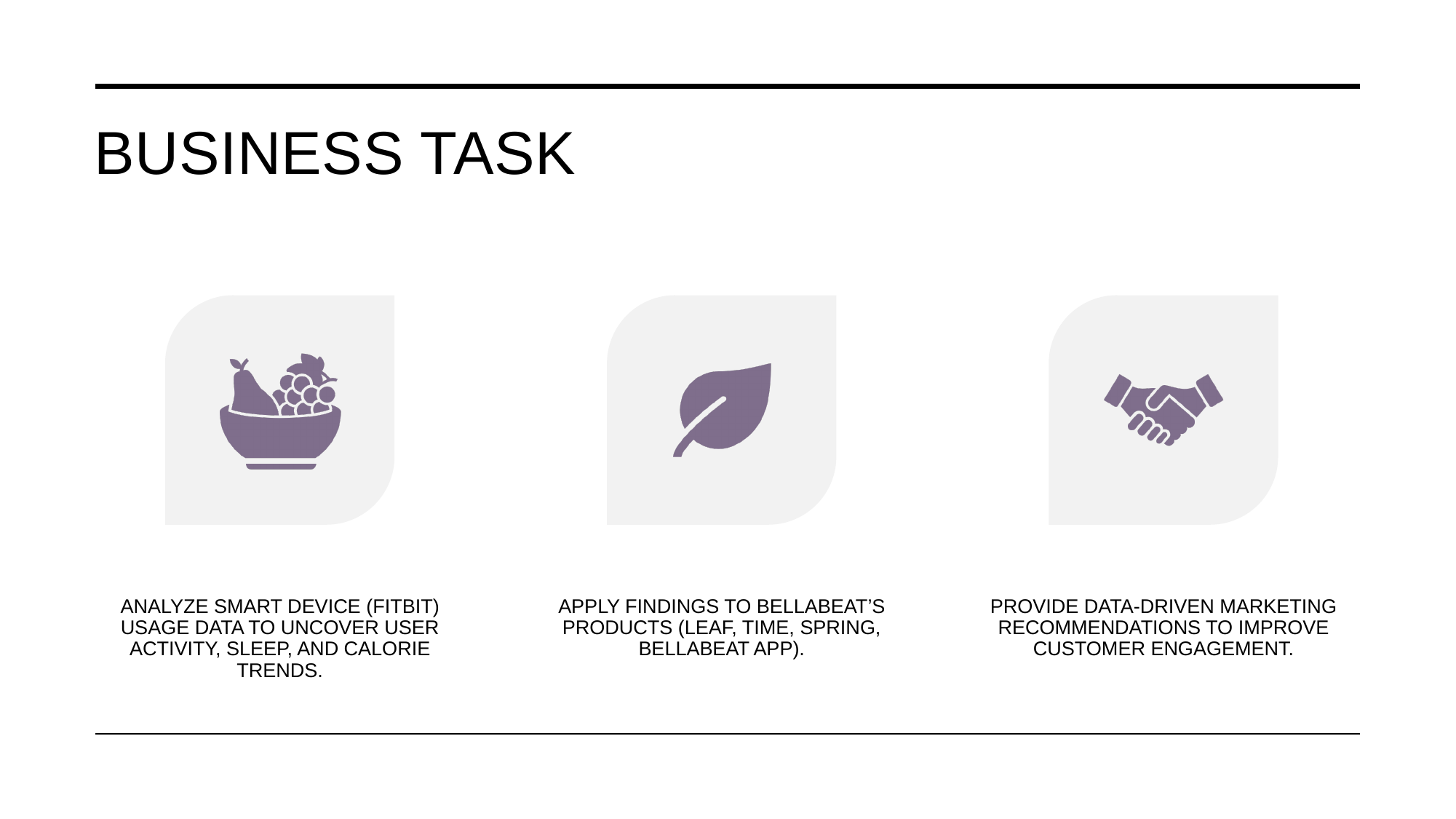

# Business Task
Analyze smart device (Fitbit) usage data to uncover user activity, sleep, and calorie trends.
Apply findings to Bellabeat’s products (Leaf, Time, Spring, Bellabeat app).
Provide data-driven marketing recommendations to improve customer engagement.